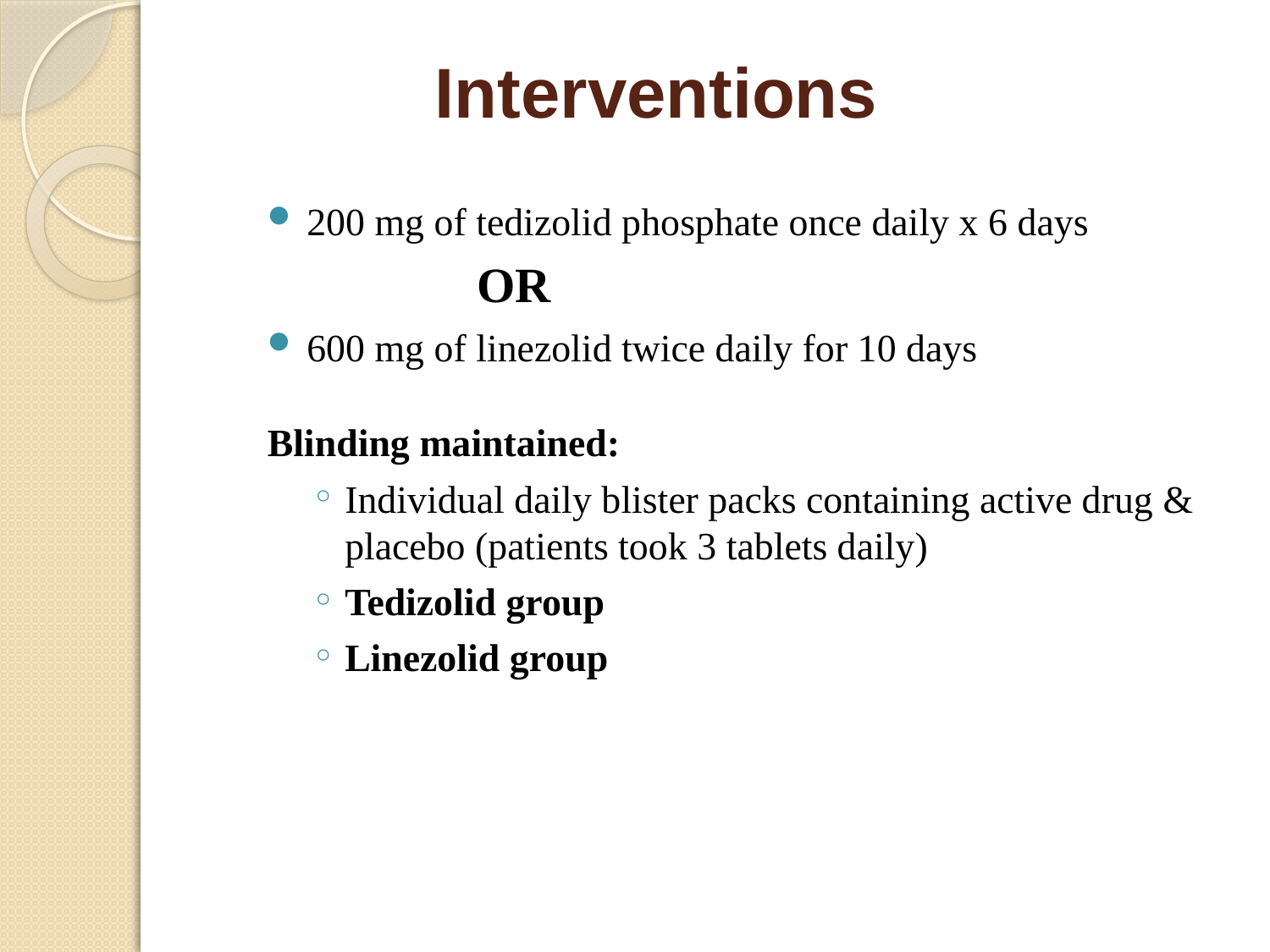

# Interventions
200 mg of tedizolid phosphate once daily x 6 days
                 OR
600 mg of linezolid twice daily for 10 days

Blinding maintained:
Individual daily blister packs containing active drug & placebo (patients took 3 tablets daily)
Tedizolid group
Linezolid group